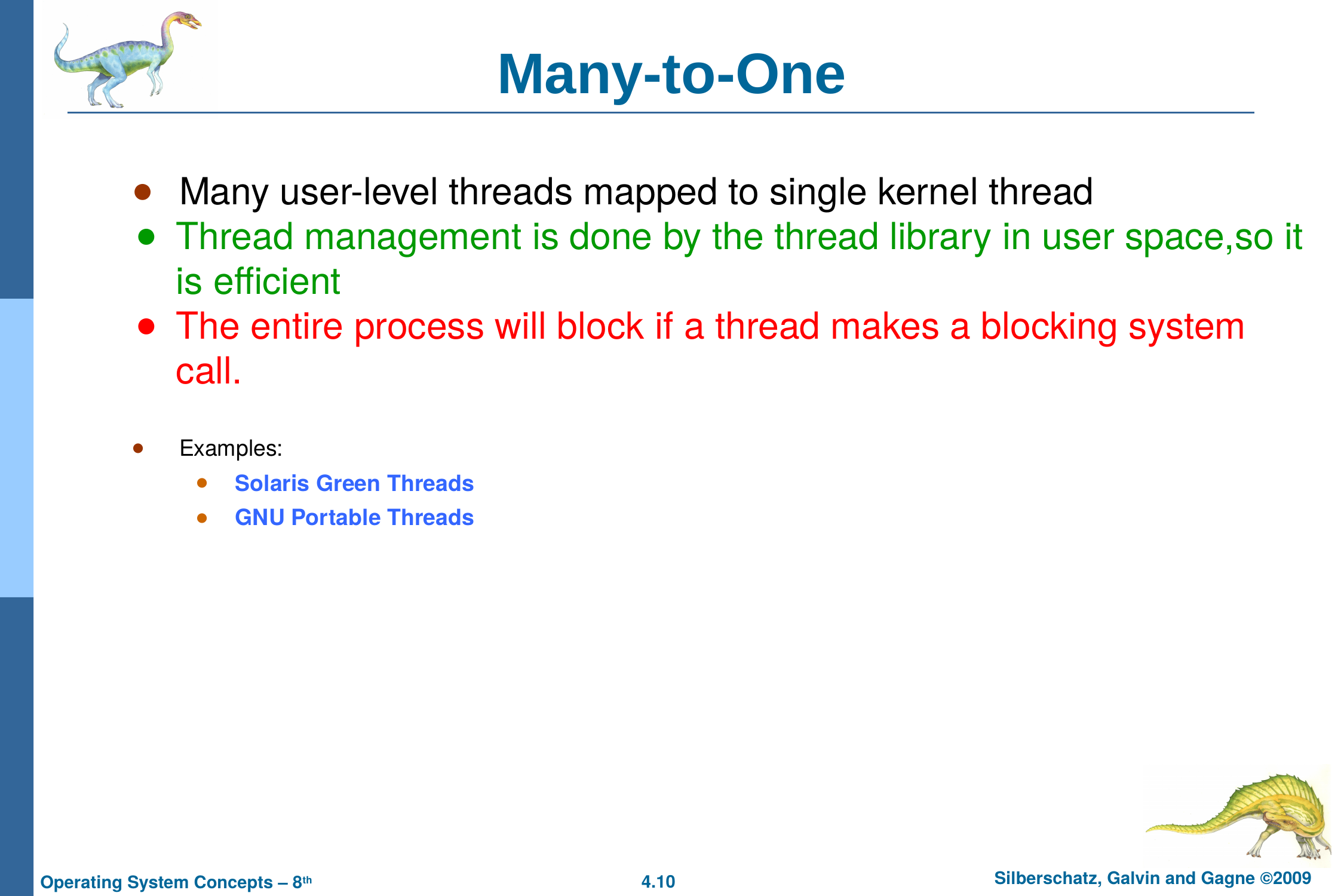

# Many-to-One
Many user-level threads mapped to single kernel thread
Thread management is done by the thread library in user space,so it is efficient
The entire process will block if a thread makes a blocking system call.

Examples:
Solaris Green Threads
GNU Portable Threads